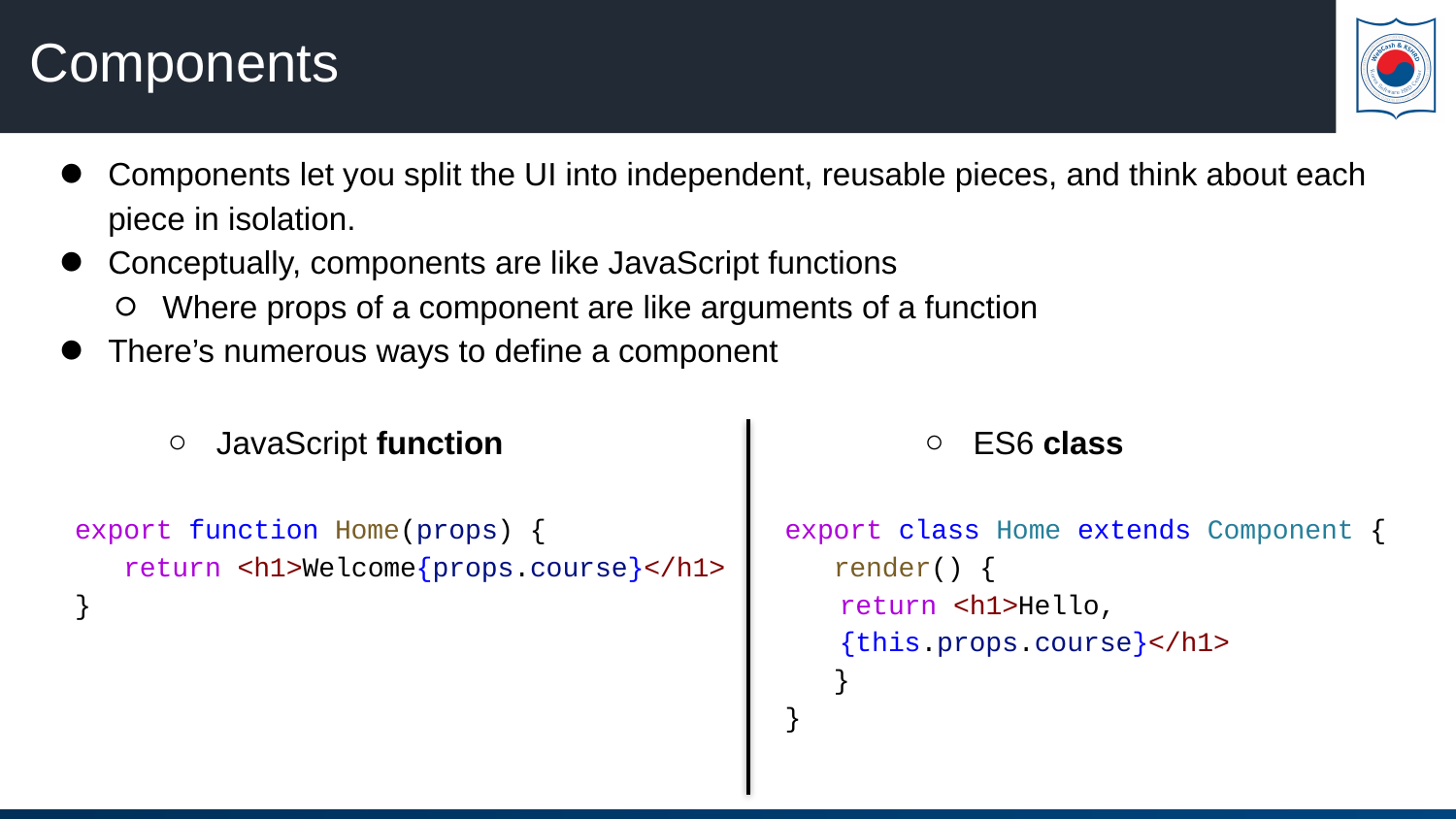

# Components
Components let you split the UI into independent, reusable pieces, and think about each piece in isolation.
Conceptually, components are like JavaScript functions
Where props of a component are like arguments of a function
There’s numerous ways to define a component

JavaScript function
ES6 class
export function Home(props) {
   return <h1>Welcome{props.course}</h1>
}
export class Home extends Component {
   render() {
return <h1>Hello, {this.props.course}</h1>
   }
}